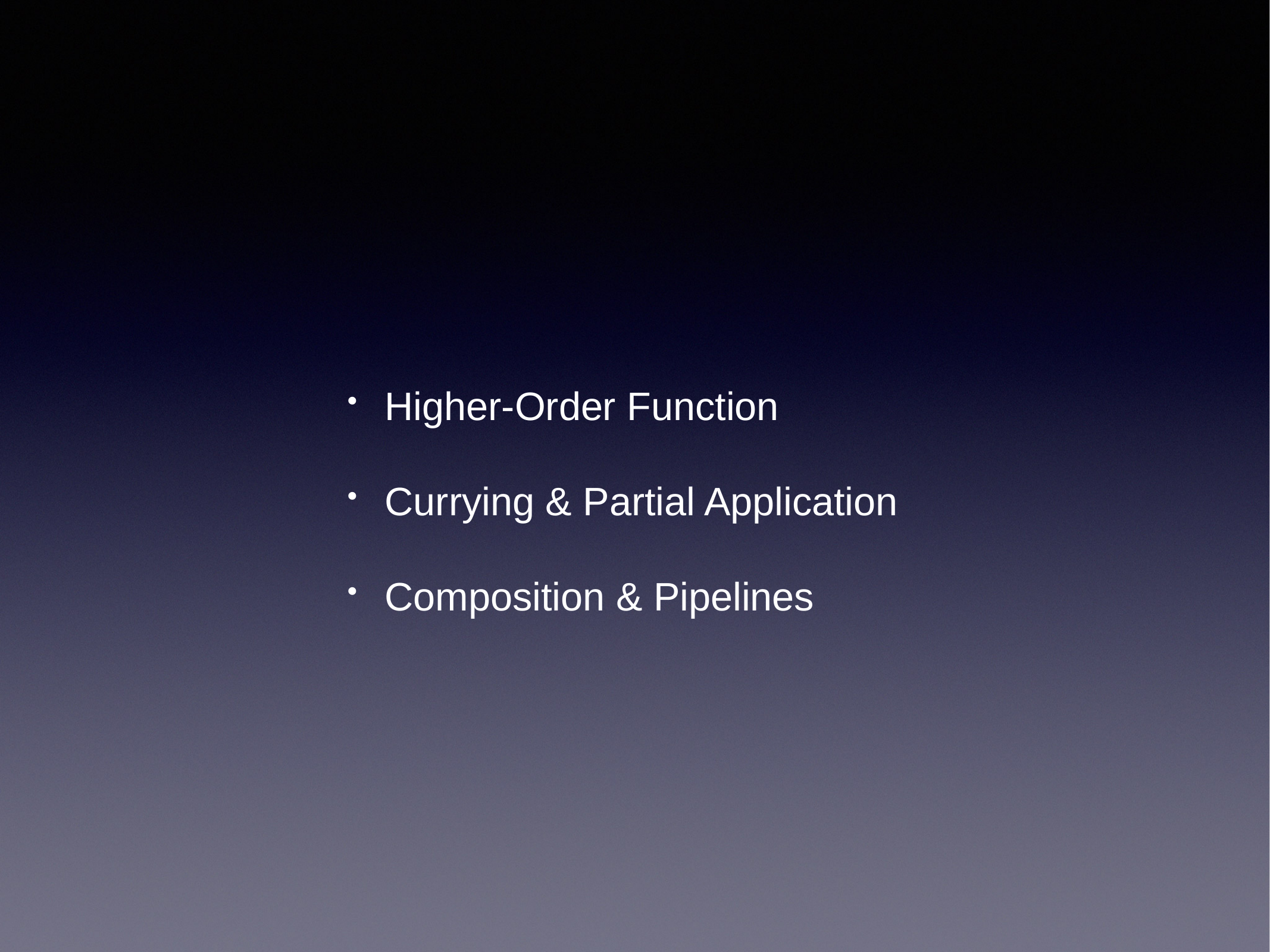

Higher-Order Function
Currying & Partial Application
Composition & Pipelines